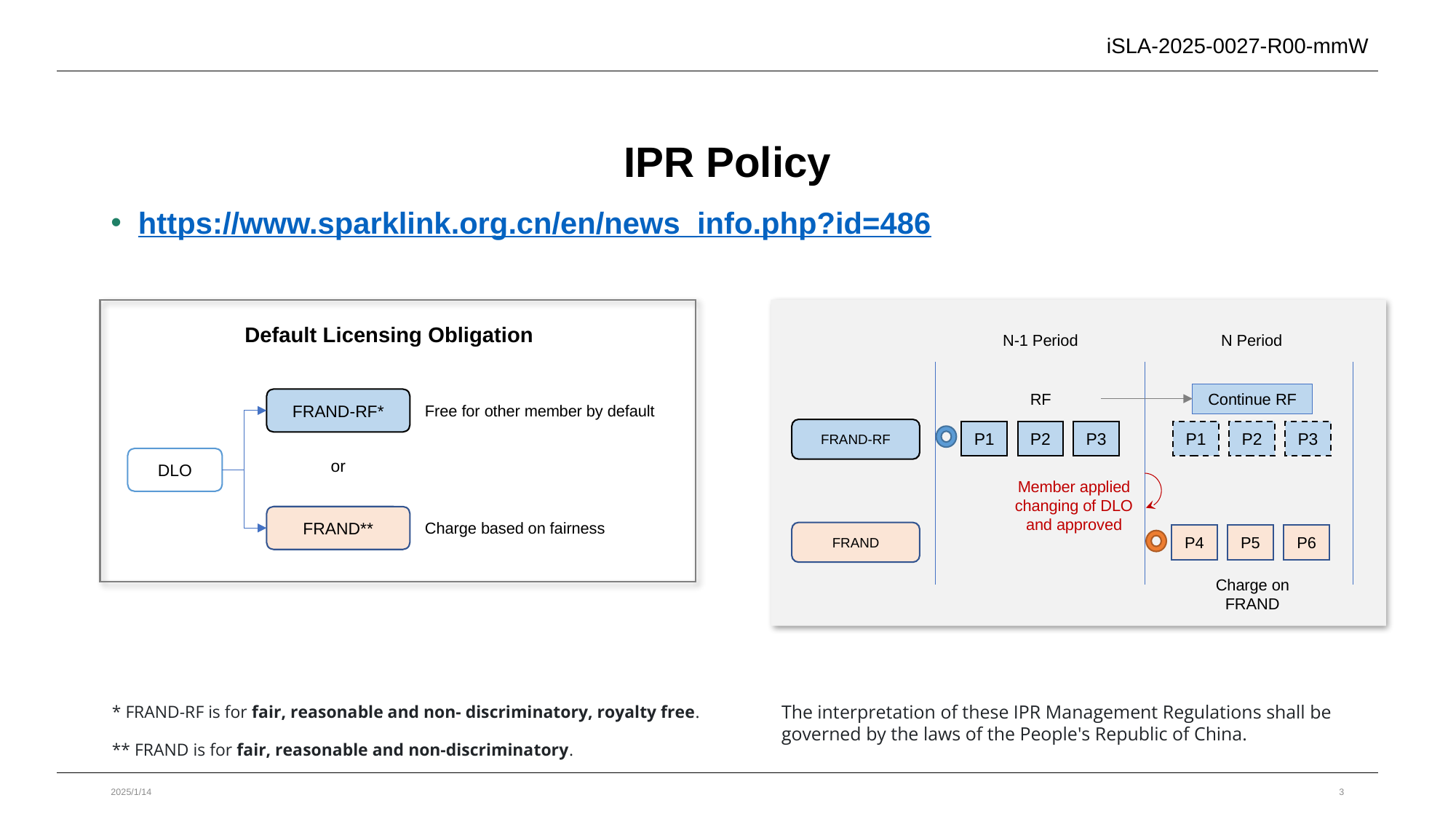

iSLA-2025-0027-R00-mmW
IPR Policy
https://www.sparklink.org.cn/en/news_info.php?id=486

N-1 Period
N Period
RF
Continue RF
FRAND-RF
P1
P2
P3
P1
P2
P3

Member applied changing of DLO and approved

FRAND
P4
P5
P6

Charge on FRAND
Default Licensing Obligation
FRAND-RF*
Free for other member by default
DLO
or
FRAND**
Charge based on fairness
The interpretation of these IPR Management Regulations shall be governed by the laws of the People's Republic of China.
* FRAND-RF is for fair, reasonable and non- discriminatory, royalty free.
** FRAND is for fair, reasonable and non-discriminatory.
2025/1/14
3